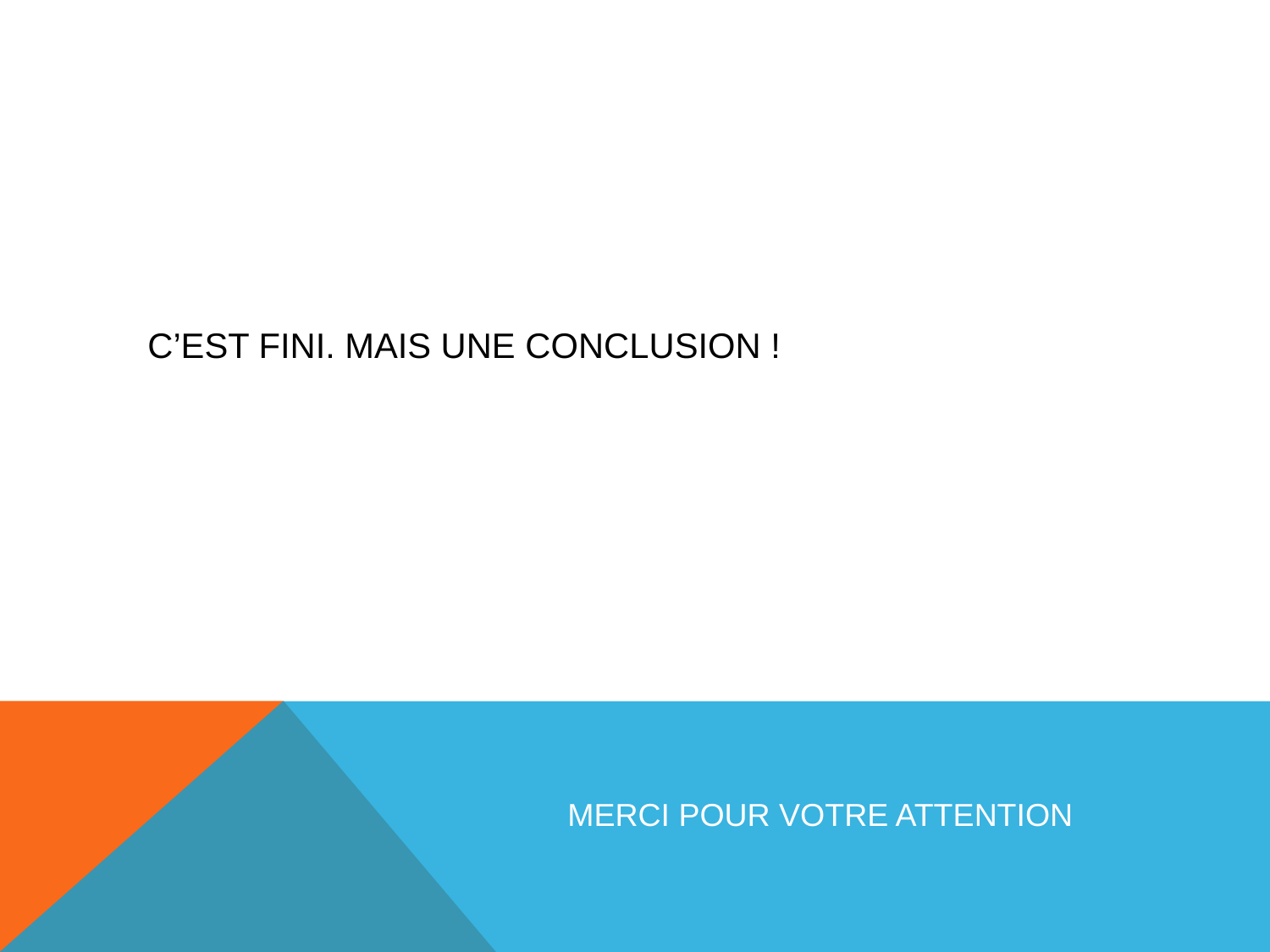

# C’est fini. MAIS UNE CONCLUSION !
  
Merci pour votre attention